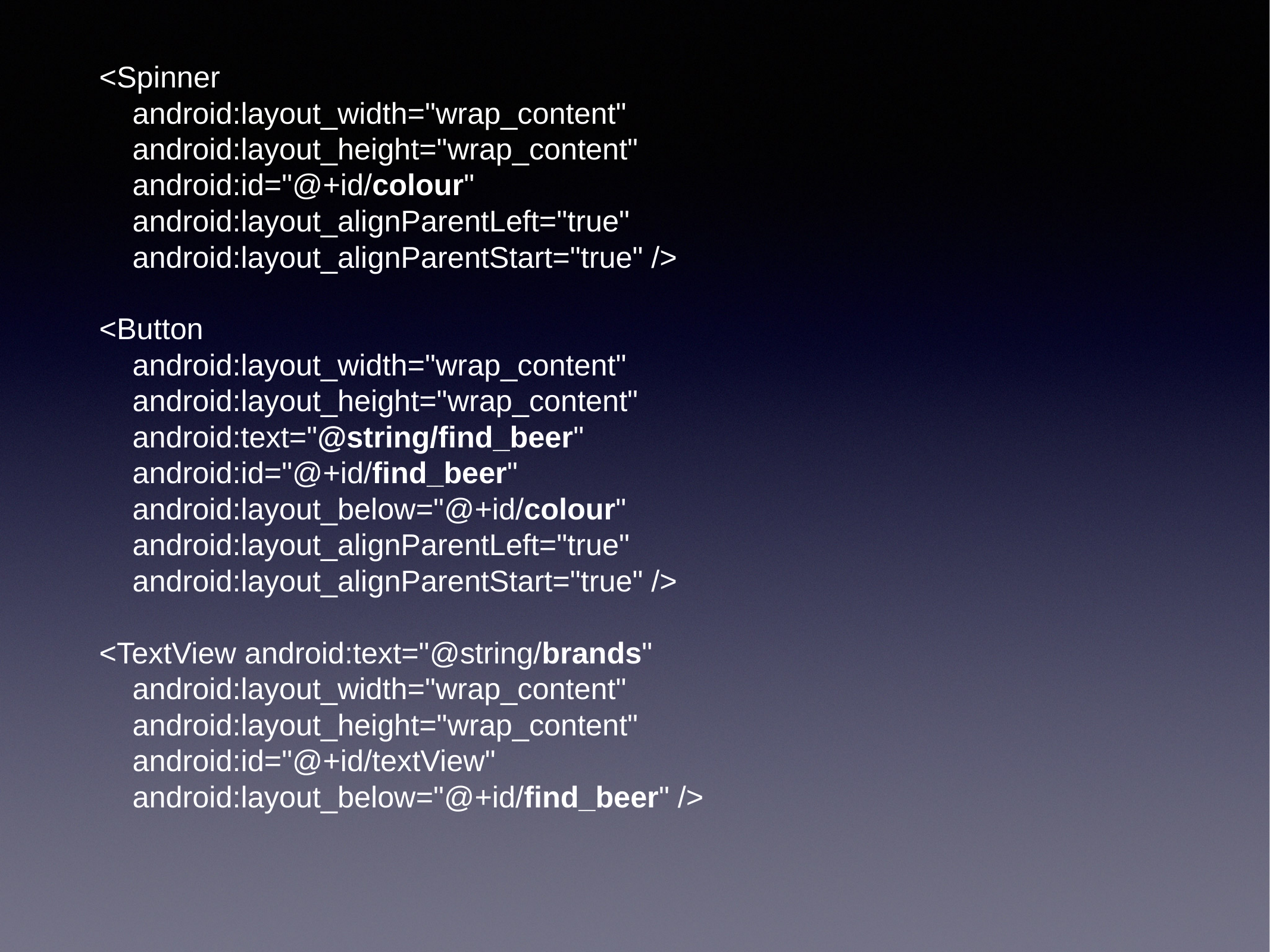

<Spinner
    android:layout_width="wrap_content"
    android:layout_height="wrap_content"
    android:id="@+id/colour"
    android:layout_alignParentLeft="true"
    android:layout_alignParentStart="true" />
<Button
    android:layout_width="wrap_content"
    android:layout_height="wrap_content"
    android:text="@string/find_beer"
    android:id="@+id/find_beer"
    android:layout_below="@+id/colour"
    android:layout_alignParentLeft="true"
    android:layout_alignParentStart="true" />
<TextView android:text="@string/brands"
    android:layout_width="wrap_content"
    android:layout_height="wrap_content"
    android:id="@+id/textView"
    android:layout_below="@+id/find_beer" />